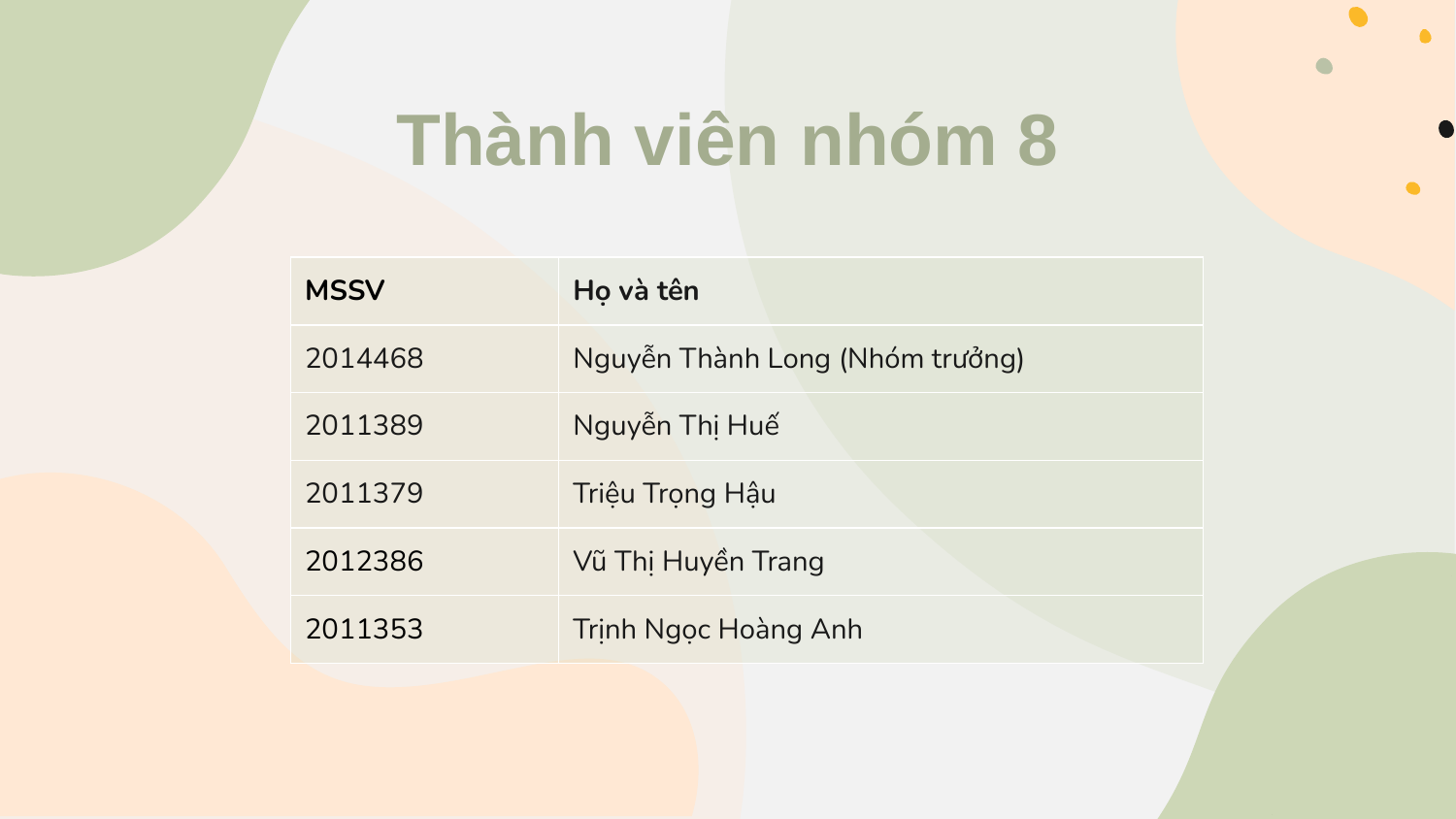

# Thành viên nhóm 8
| MSSV | Họ và tên |
| --- | --- |
| 2014468 | Nguyễn Thành Long (Nhóm trưởng) |
| 2011389 | Nguyễn Thị Huế |
| 2011379 | Triệu Trọng Hậu |
| 2012386 | Vũ Thị Huyền Trang |
| 2011353 | Trịnh Ngọc Hoàng Anh |